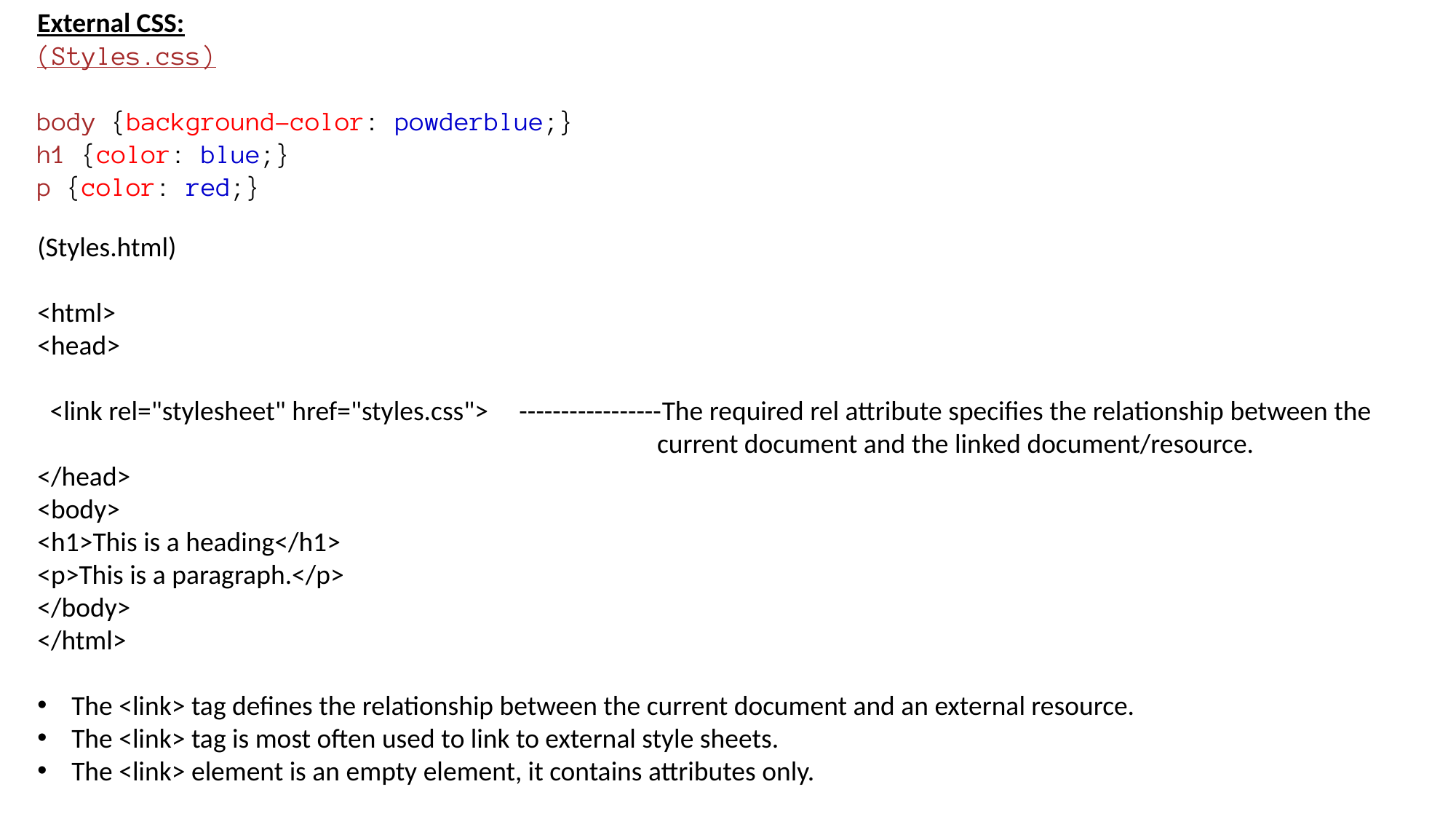

External CSS:
(Styles.css)

body {background-color: powderblue;}
h1 {color: blue;}
p {color: red;}
(Styles.html)

<html>
<head>

  <link rel="stylesheet" href="styles.css">     -----------------The required rel attribute specifies the relationship between the 					            current document and the linked document/resource.
</head>
<body>
<h1>This is a heading</h1>
<p>This is a paragraph.</p>
</body>
</html>

The <link> tag defines the relationship between the current document and an external resource.
The <link> tag is most often used to link to external style sheets.
The <link> element is an empty element, it contains attributes only.